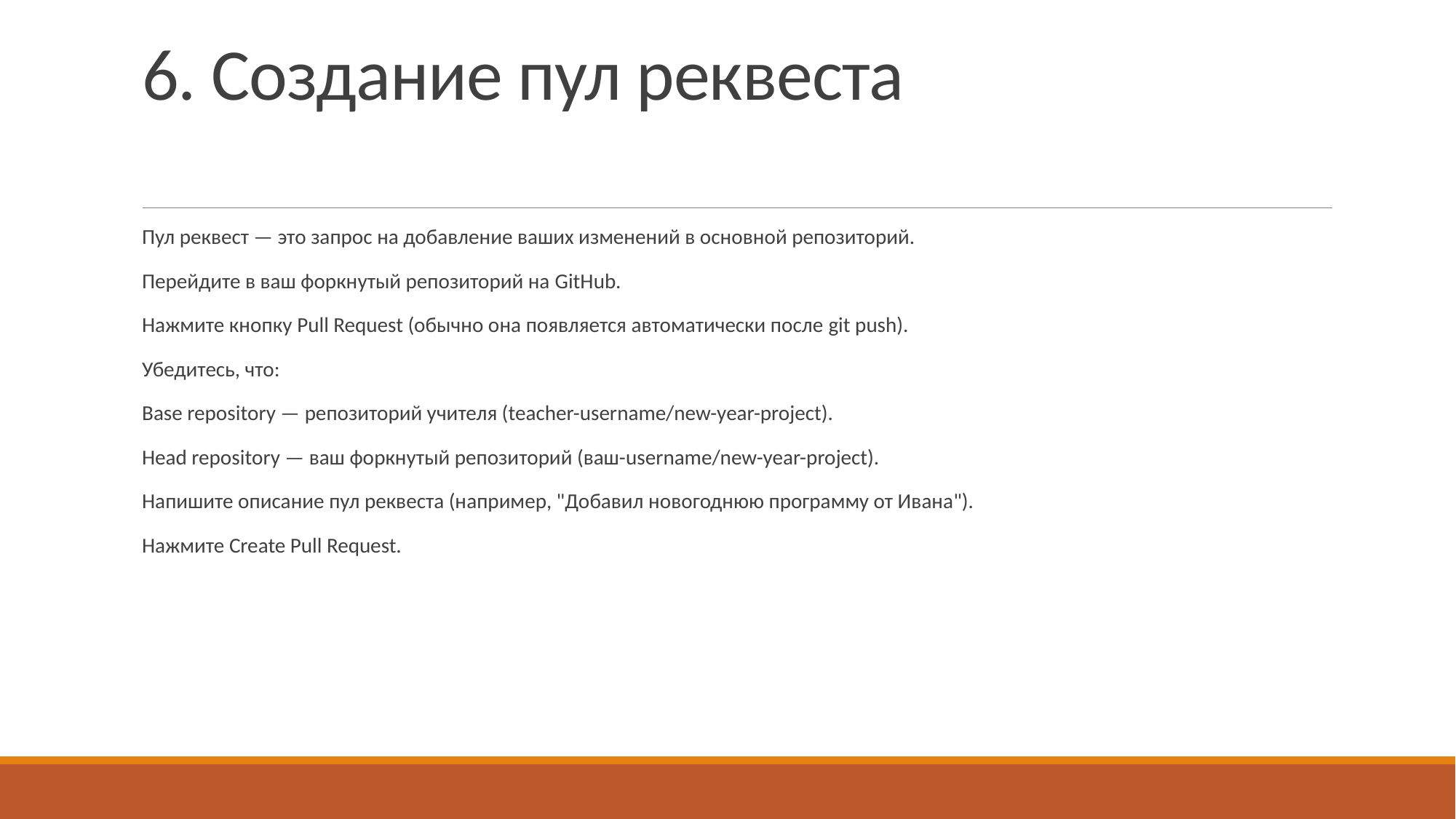

# 6. Создание пул реквеста
Пул реквест — это запрос на добавление ваших изменений в основной репозиторий.
Перейдите в ваш форкнутый репозиторий на GitHub.
Нажмите кнопку Pull Request (обычно она появляется автоматически после git push).
Убедитесь, что:
Base repository — репозиторий учителя (teacher-username/new-year-project).
Head repository — ваш форкнутый репозиторий (ваш-username/new-year-project).
Напишите описание пул реквеста (например, "Добавил новогоднюю программу от Ивана").
Нажмите Create Pull Request.